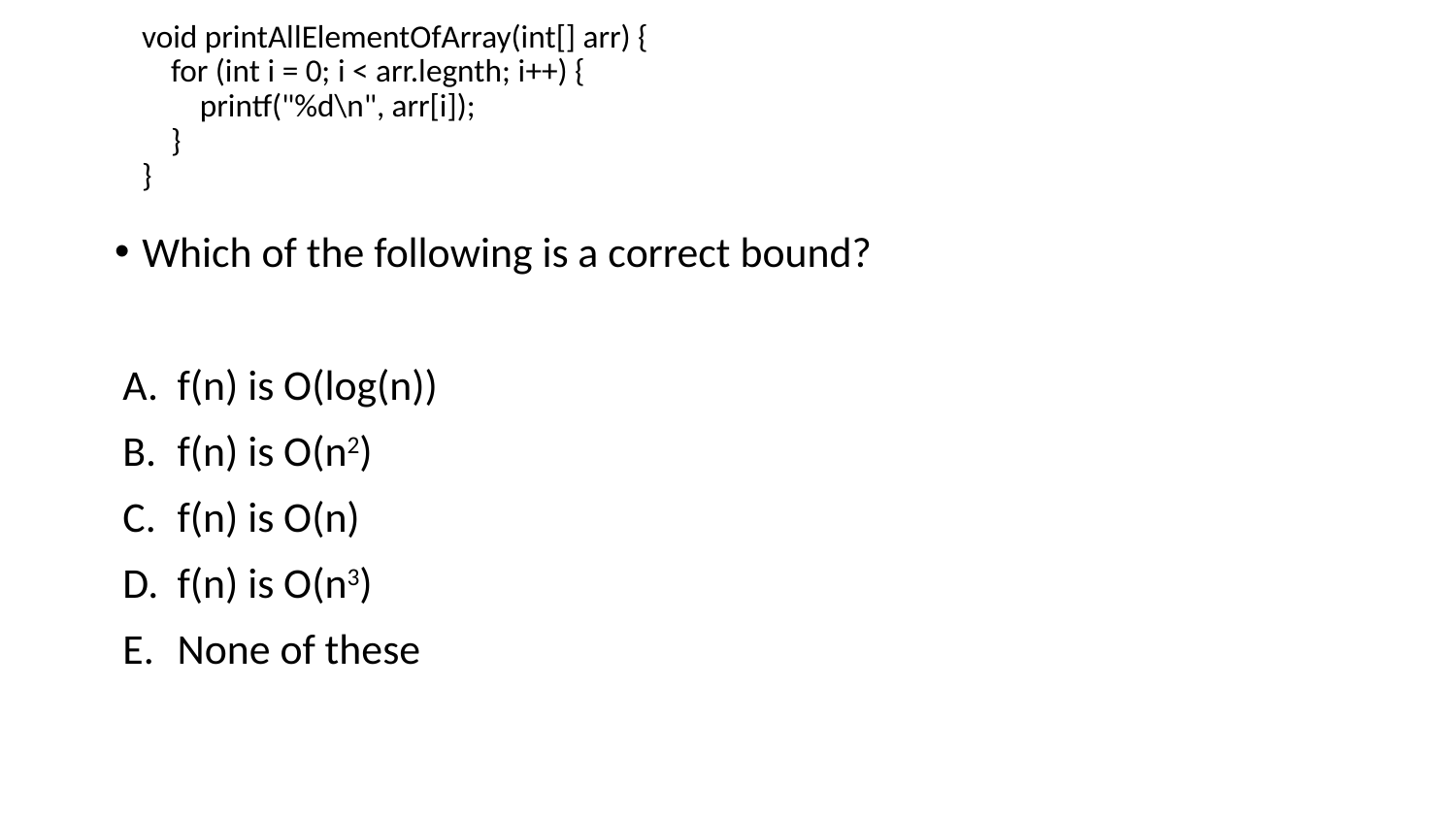

# void printAllElementOfArray(int[] arr) { for (int i = 0; i < arr.legnth; i++) { printf("%d\n", arr[i]); } }
Which of the following is a correct bound?

f(n) is O(log(n))
f(n) is O(n2)
f(n) is O(n)
f(n) is O(n3)
None of these